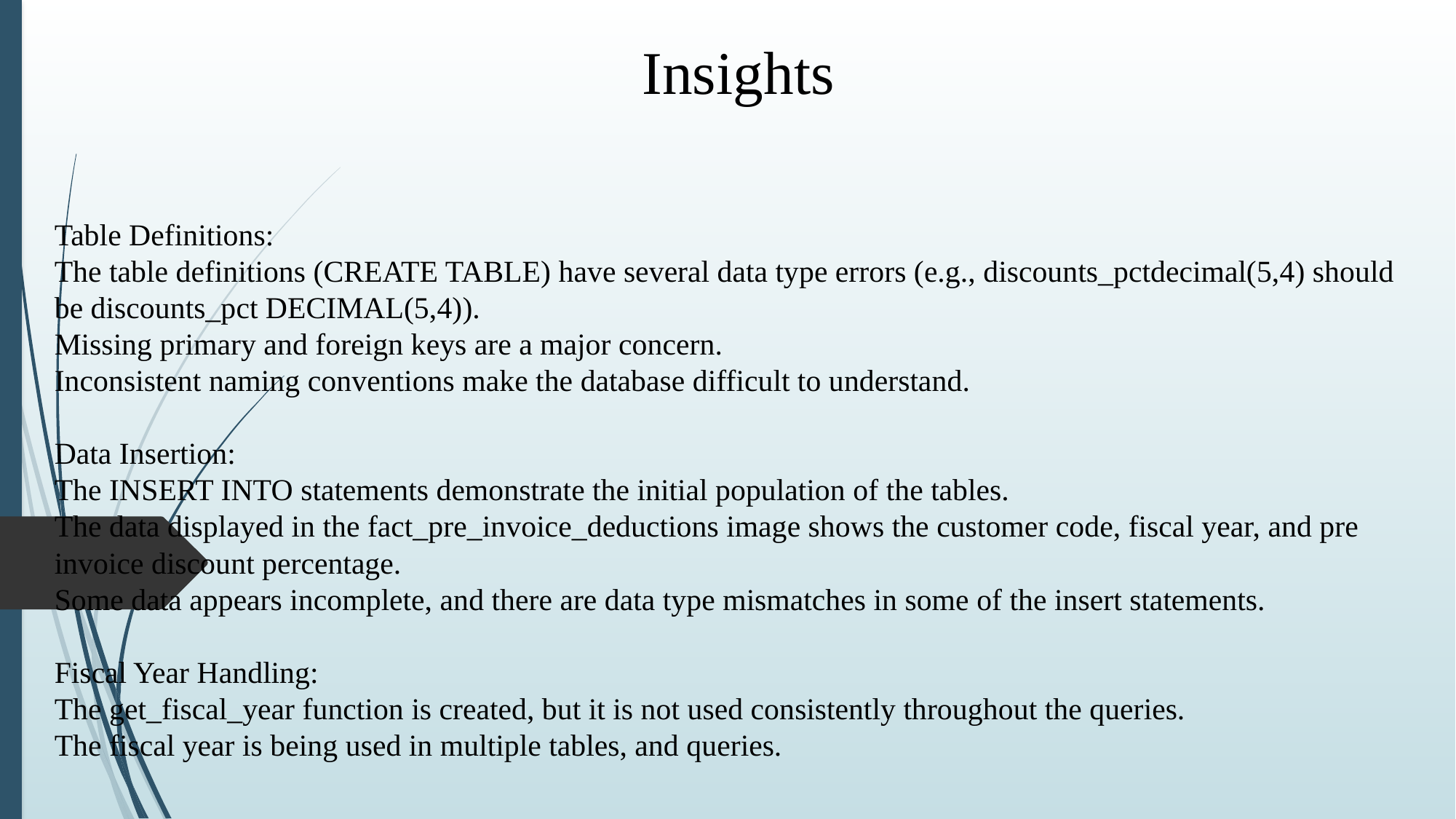

Insights

Table Definitions:
The table definitions (CREATE TABLE) have several data type errors (e.g., discounts_pctdecimal(5,4) should be discounts_pct DECIMAL(5,4)).
Missing primary and foreign keys are a major concern.
Inconsistent naming conventions make the database difficult to understand.

Data Insertion:
The INSERT INTO statements demonstrate the initial population of the tables.
The data displayed in the fact_pre_invoice_deductions image shows the customer code, fiscal year, and pre invoice discount percentage.
Some data appears incomplete, and there are data type mismatches in some of the insert statements.

Fiscal Year Handling:
The get_fiscal_year function is created, but it is not used consistently throughout the queries.
The fiscal year is being used in multiple tables, and queries.